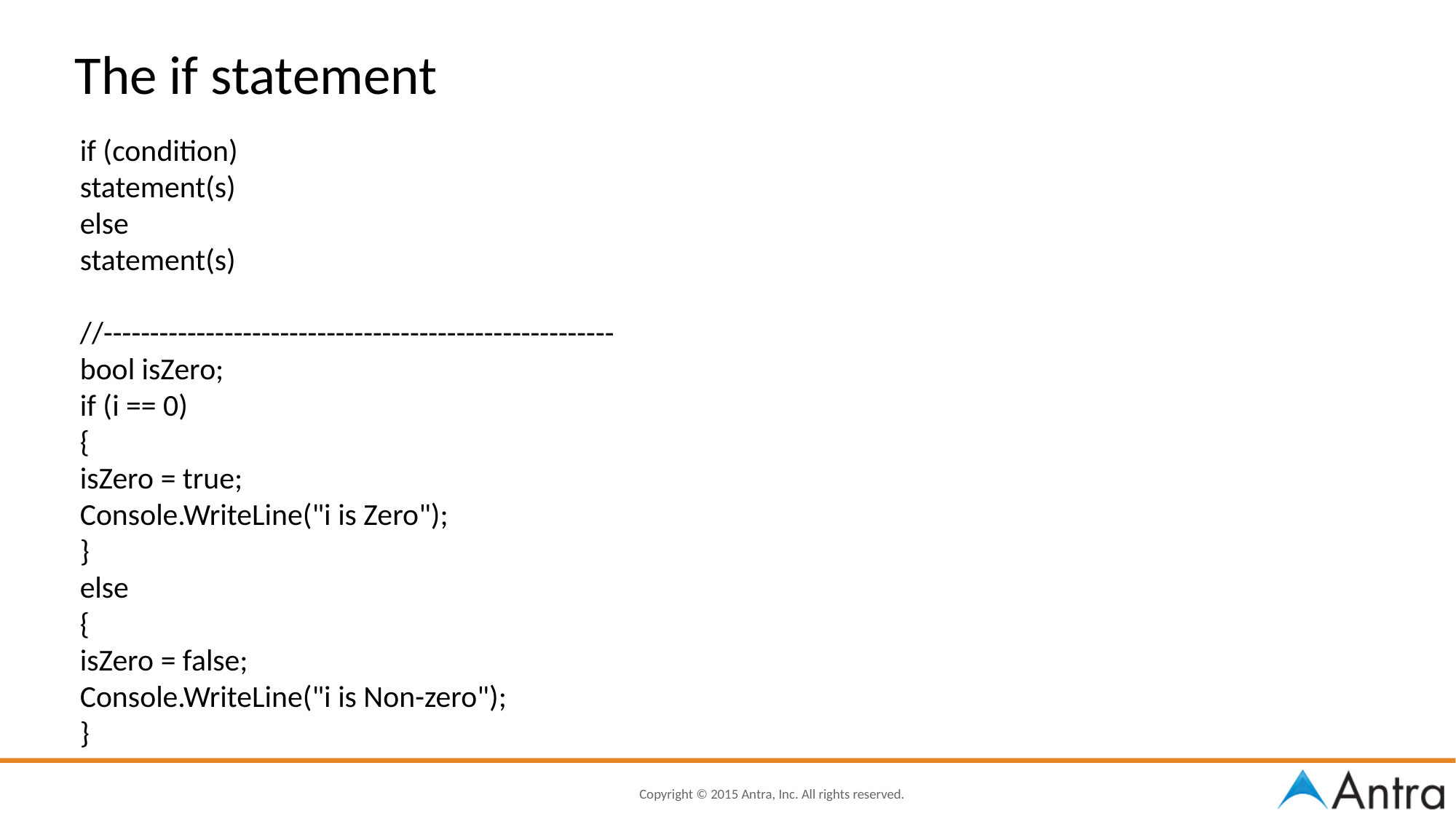

The if statement
if (condition)
statement(s)
else
statement(s)

//-------------------------------------------------------
bool isZero;
if (i == 0)
{
isZero = true;
Console.WriteLine("i is Zero");
}
else
{
isZero = false;
Console.WriteLine("i is Non-zero");
}